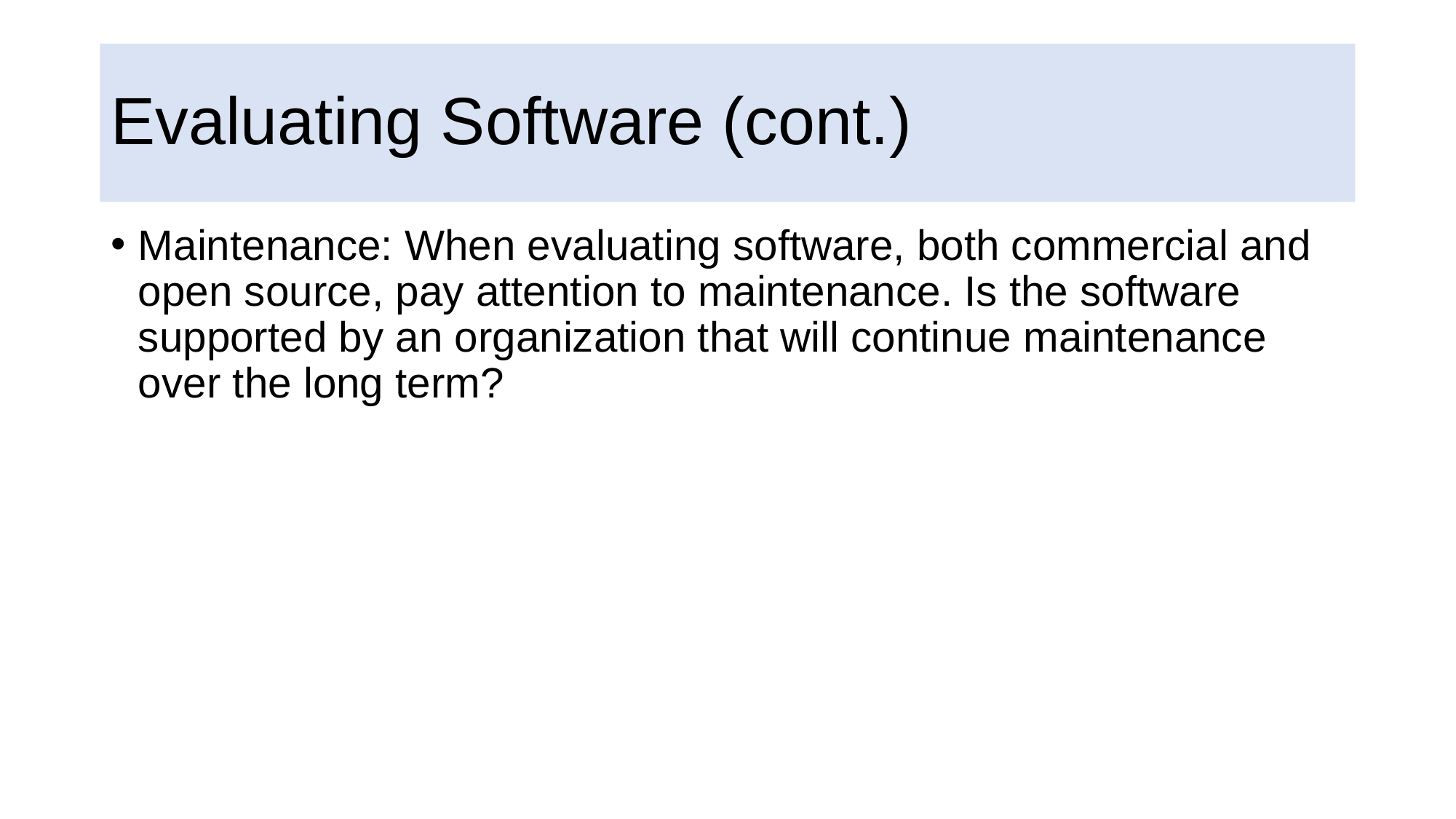

# Evaluating Software (cont.)
Maintenance: When evaluating software, both commercial and open source, pay attention to maintenance. Is the software supported by an organization that will continue maintenance over the long term?